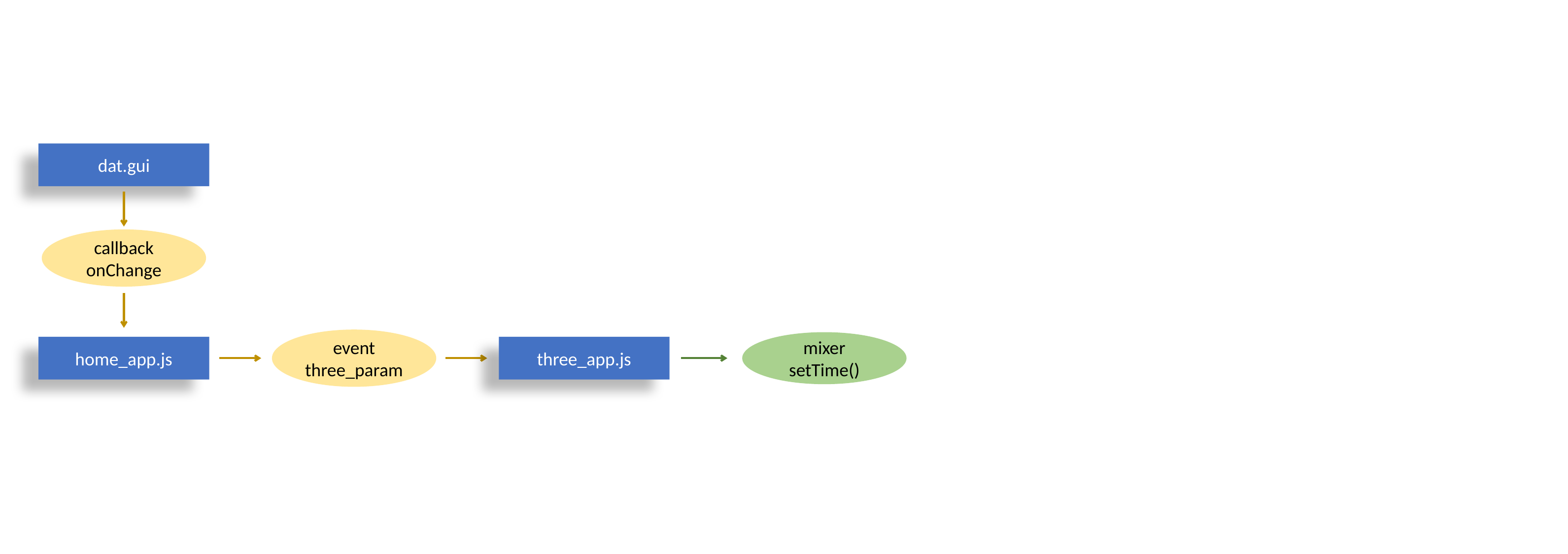

dat.gui
callback
onChange
event three_param
mixer
setTime()
home_app.js
three_app.js